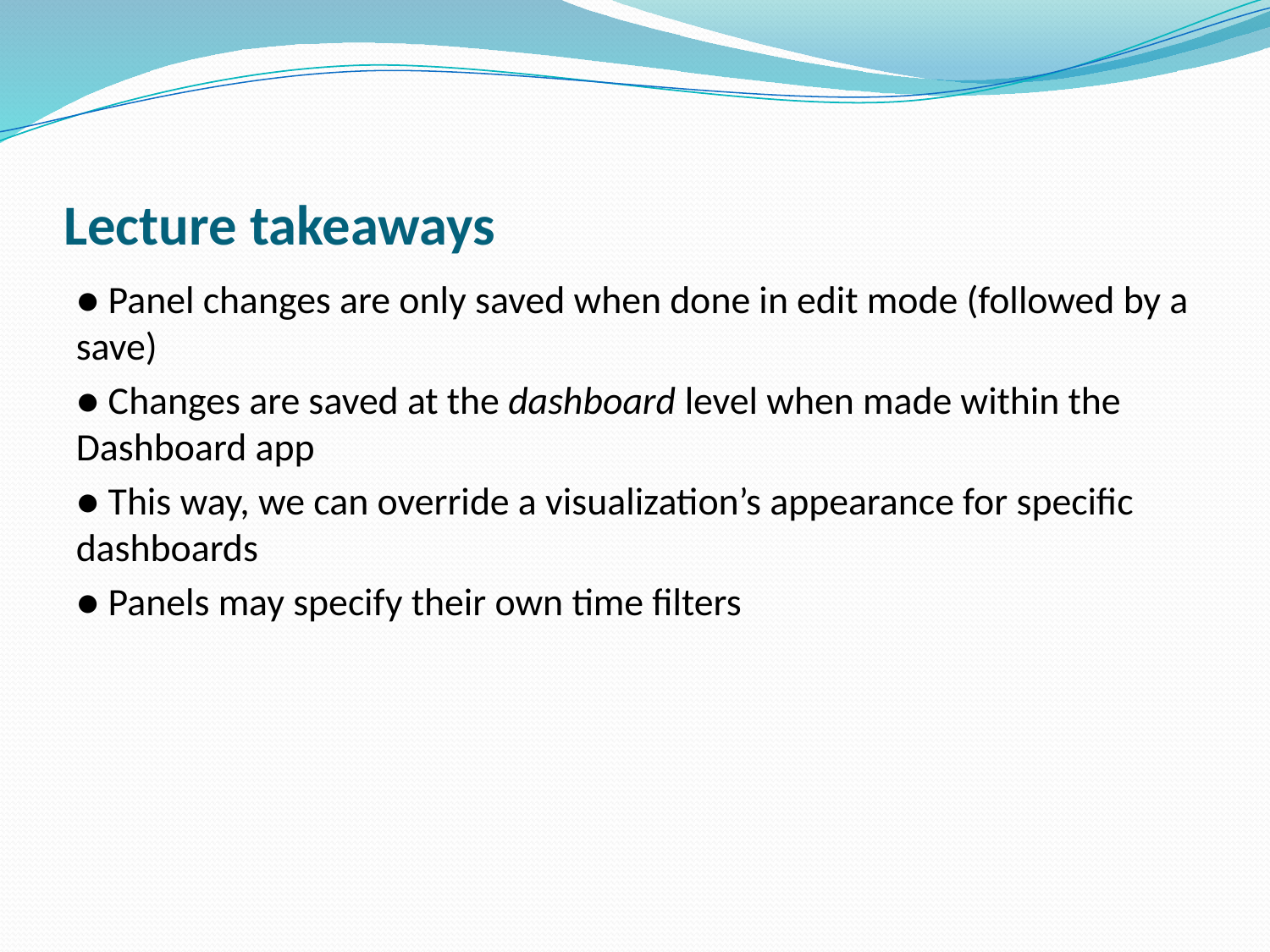

# Lecture takeaways
● Panel changes are only saved when done in edit mode (followed by a save)
● Changes are saved at the dashboard level when made within the Dashboard app
● This way, we can override a visualization’s appearance for specific dashboards
● Panels may specify their own time filters